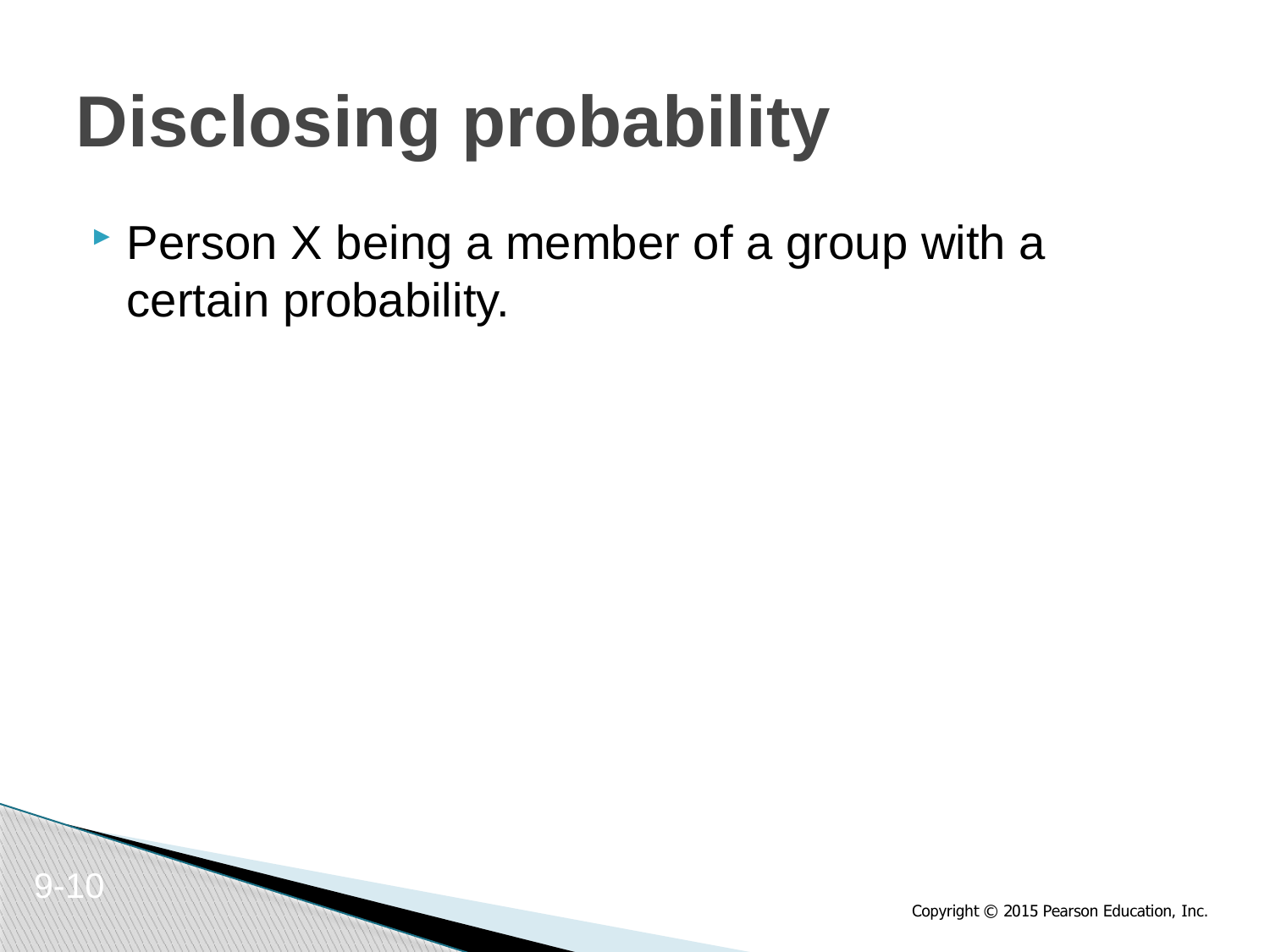

# Disclosing probability
Person X being a member of a group with a certain probability.
9-10